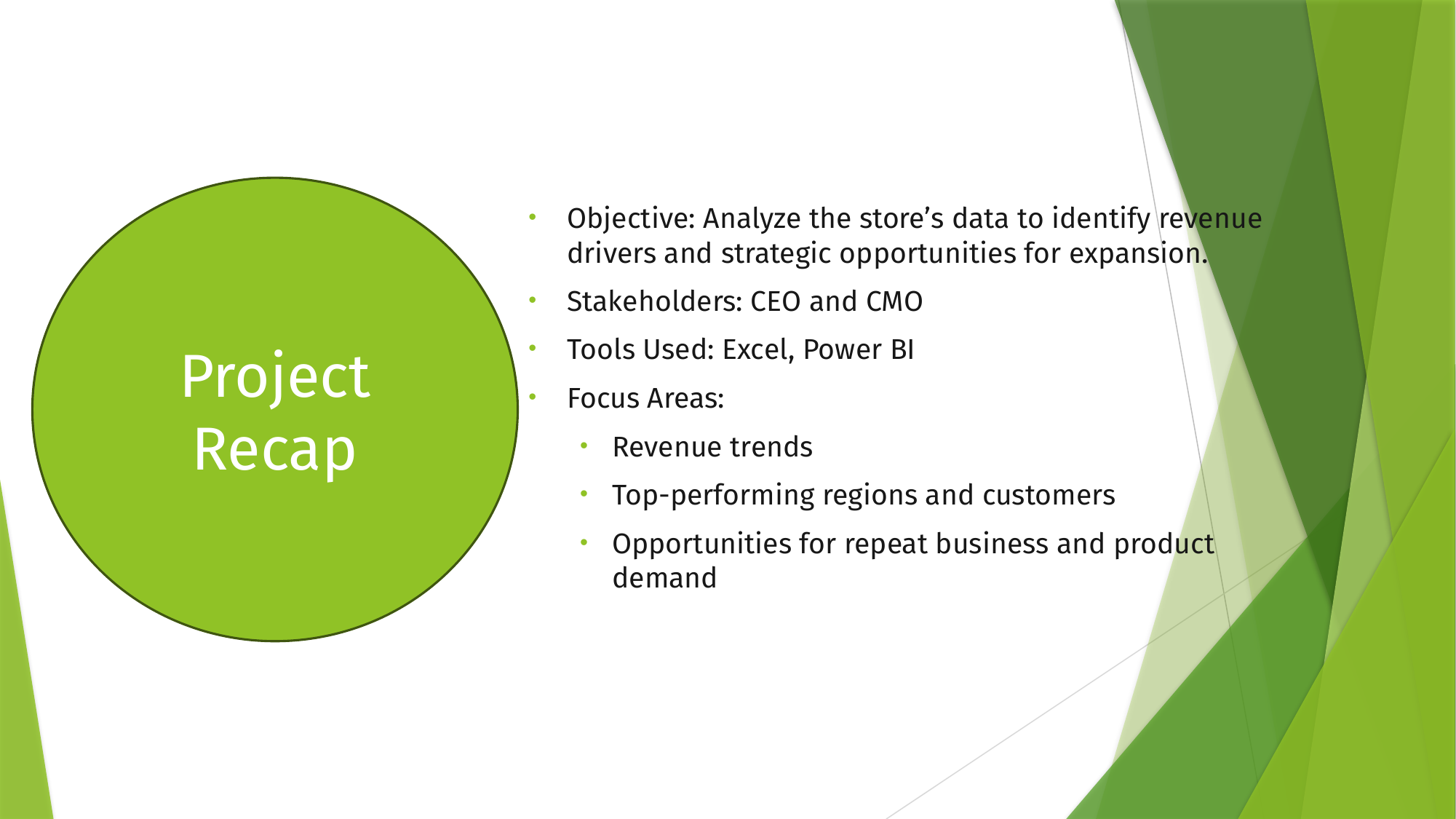

Project Recap
Objective: Analyze the store’s data to identify revenue drivers and strategic opportunities for expansion.
Stakeholders: CEO and CMO
Tools Used: Excel, Power BI
Focus Areas:
Revenue trends
Top-performing regions and customers
Opportunities for repeat business and product demand